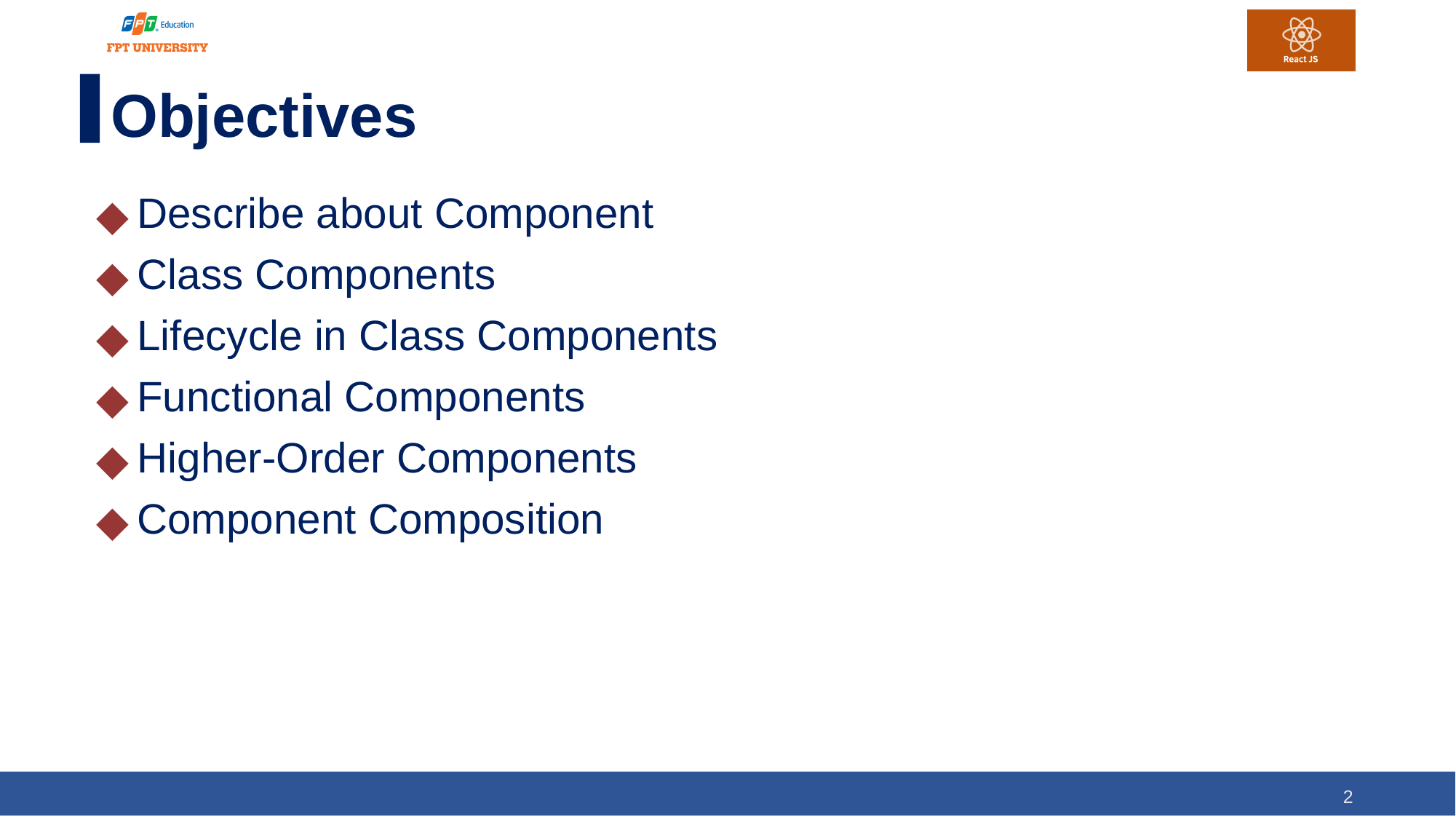

# Objectives
Describe about Component
Class Components
Lifecycle in Class Components
Functional Components
Higher-Order Components
Component Composition
2